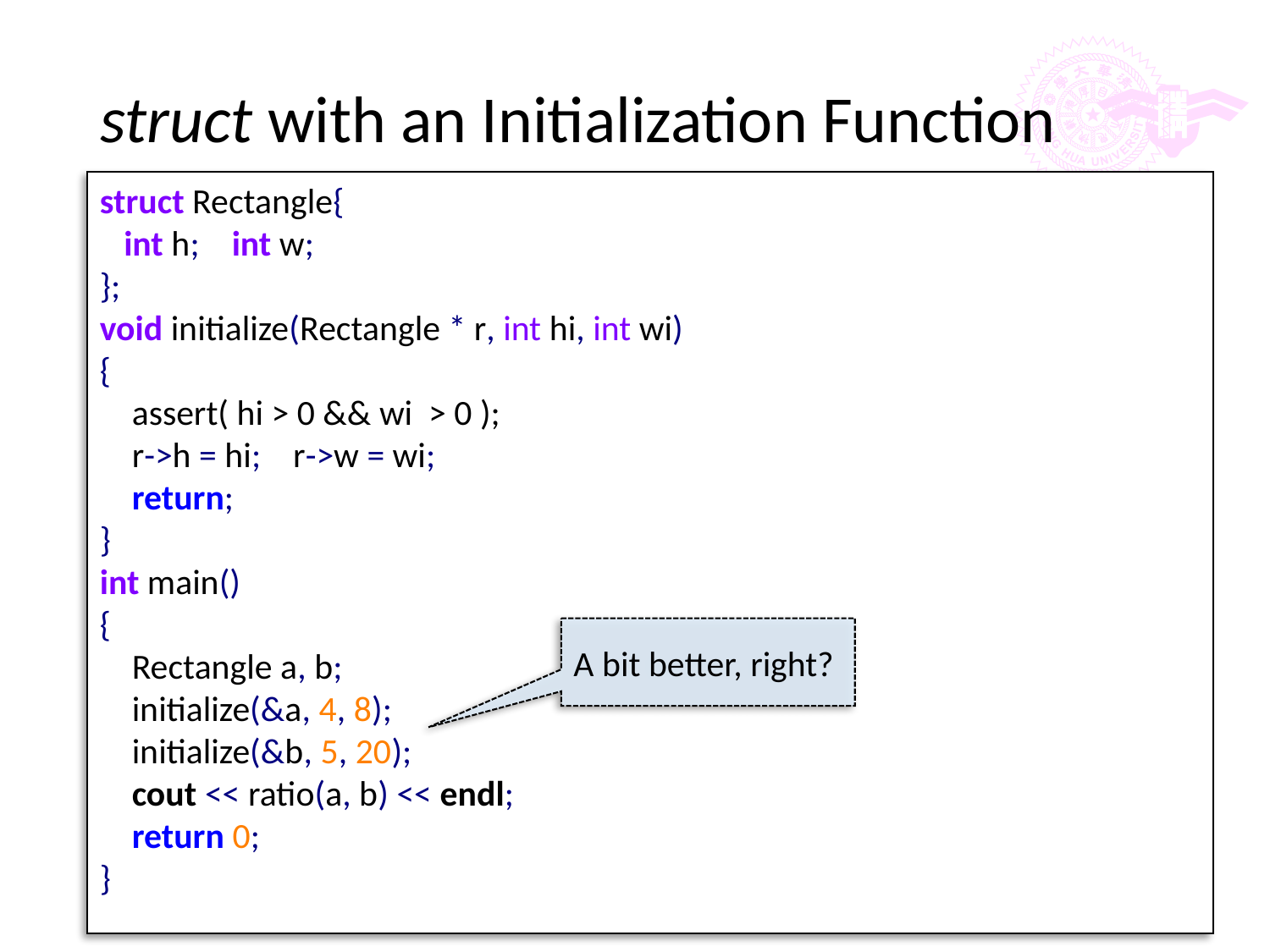

# struct with an Initialization Function
struct Rectangle{
   int h;    int w;
};
void initialize(Rectangle * r, int hi, int wi)
{
    assert( hi > 0 && wi  > 0 );
    r->h = hi;    r->w = wi;
    return;
}
int main()
{
    Rectangle a, b;
    initialize(&a, 4, 8);
    initialize(&b, 5, 20);
    cout << ratio(a, b) << endl;
    return 0;
}

A bit better, right?
6